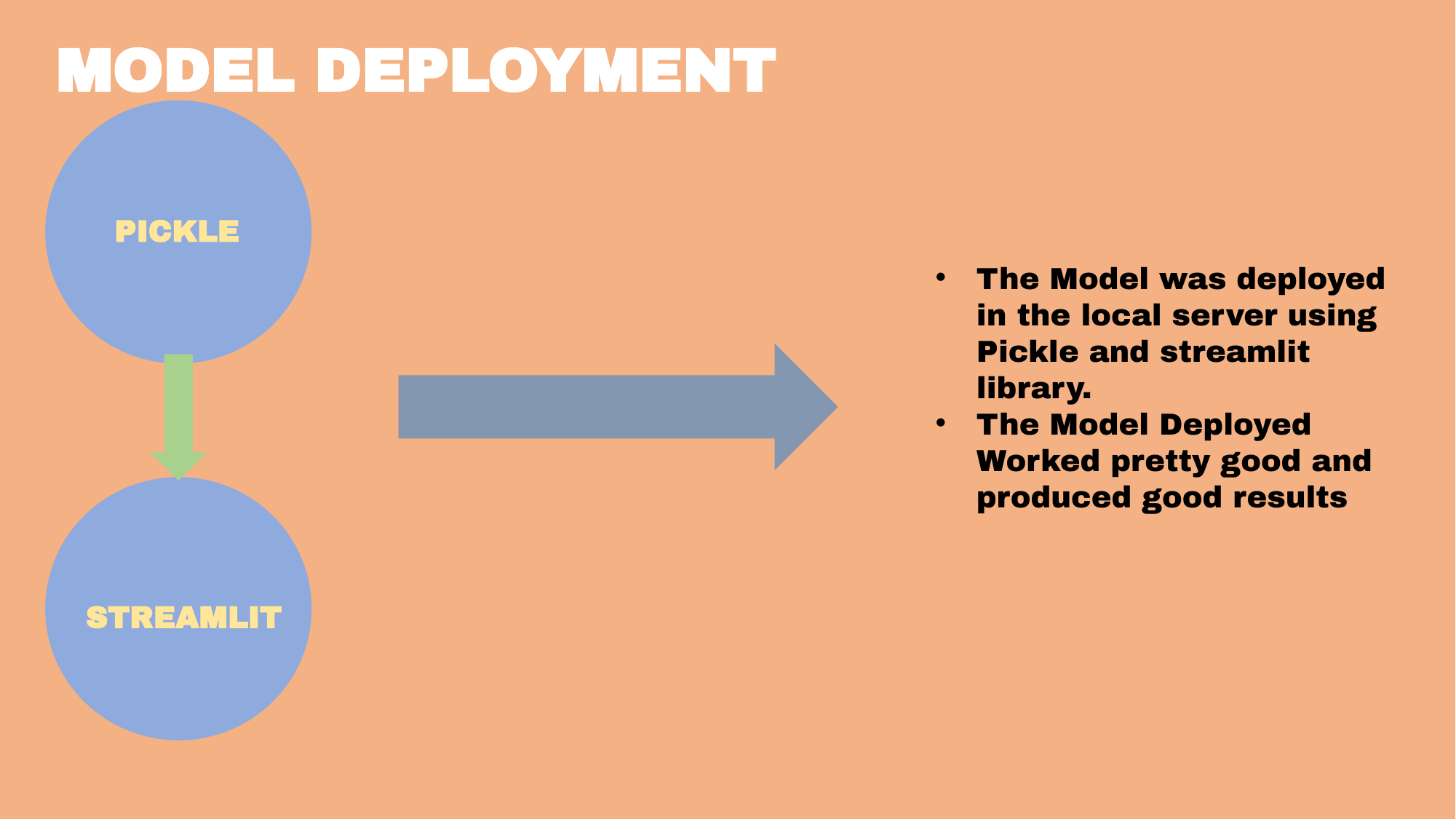

MODEL DEPLOYMENT

PICKLE
The Model was deployed in the local server using Pickle and streamlit library.
The Model Deployed Worked pretty good and produced good results

STREAMLIT